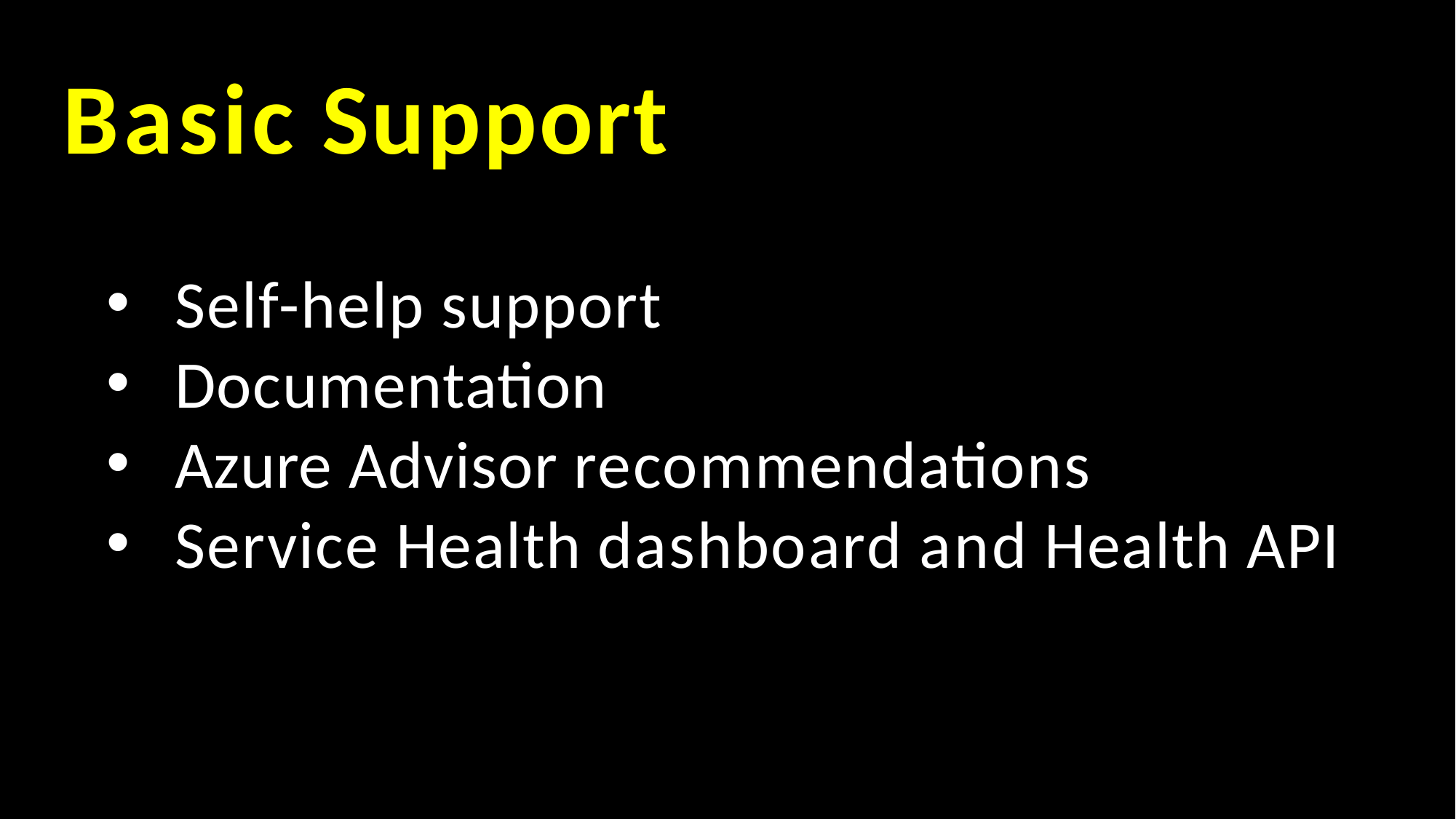

# Basic Support
Self-help support
Documentation
Azure Advisor recommendations
Service Health dashboard and Health API